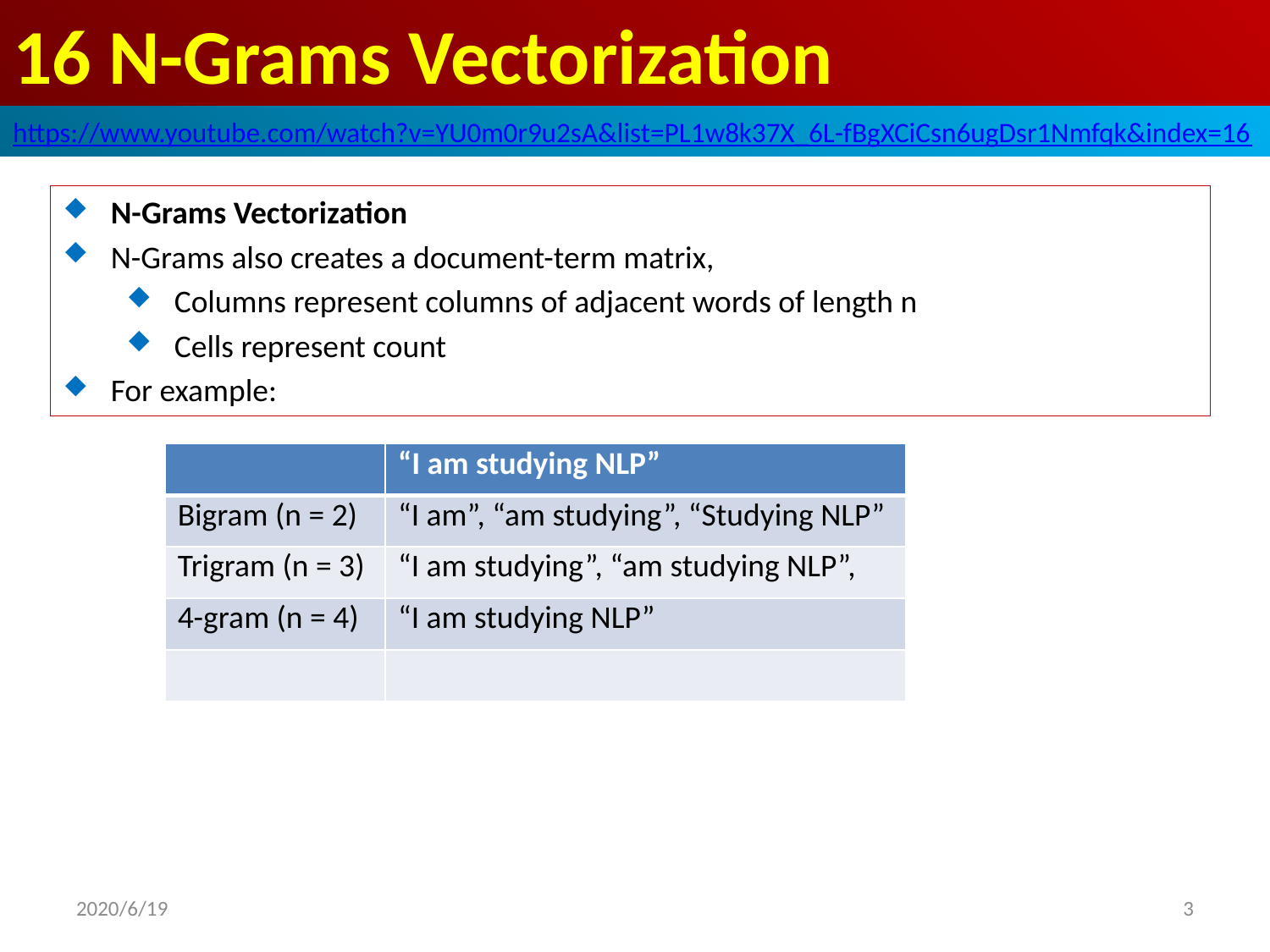

# 16 N-Grams Vectorization
https://www.youtube.com/watch?v=YU0m0r9u2sA&list=PL1w8k37X_6L-fBgXCiCsn6ugDsr1Nmfqk&index=16
N-Grams Vectorization
N-Grams also creates a document-term matrix,
Columns represent columns of adjacent words of length n
Cells represent count
For example:
|  | “I am studying NLP” |
| --- | --- |
| Bigram (n = 2) | “I am”, “am studying”, “Studying NLP” |
| Trigram (n = 3) | “I am studying”, “am studying NLP”, |
| 4-gram (n = 4) | “I am studying NLP” |
|  |  |
2020/6/19
3